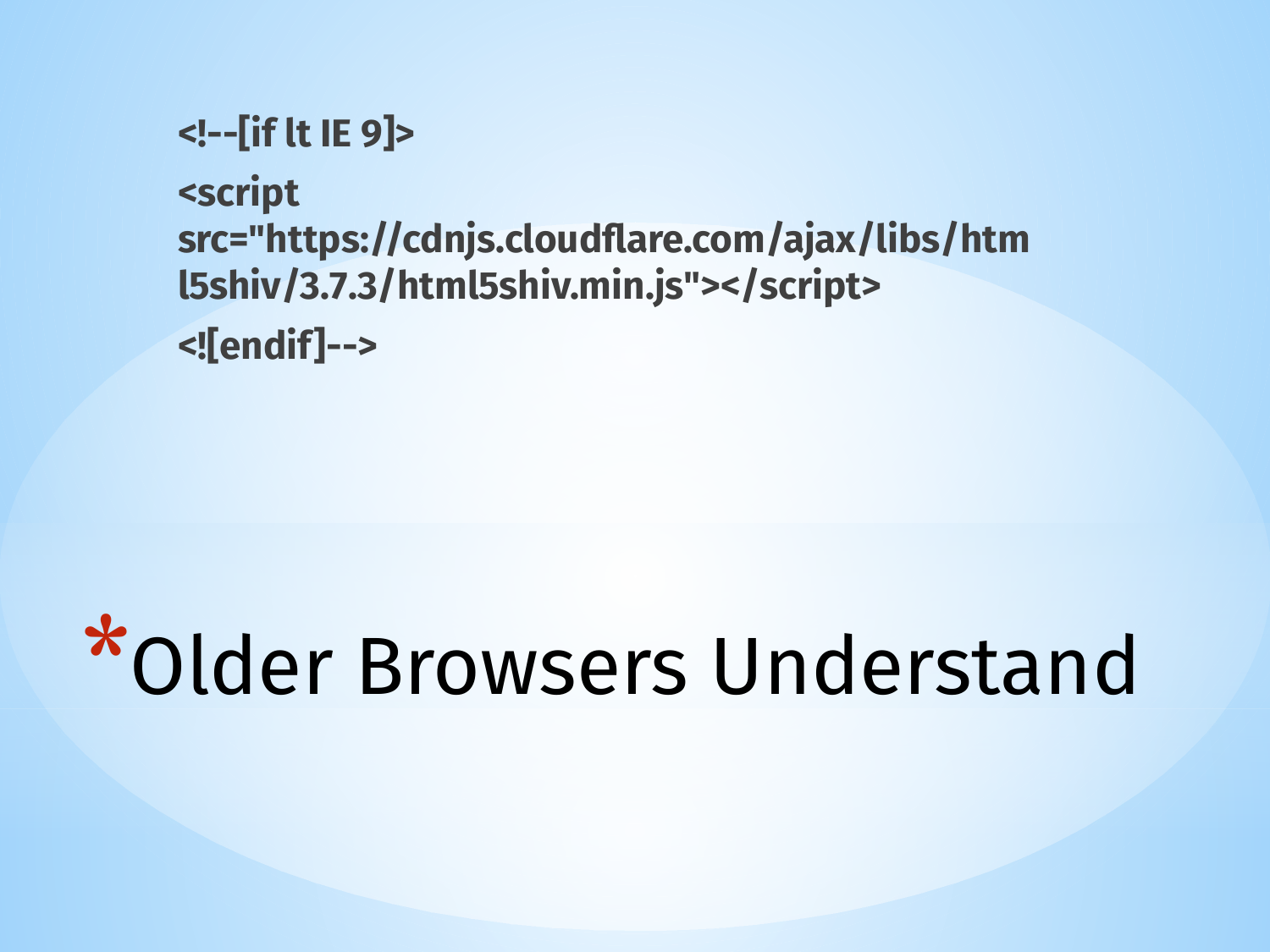

<!--[if lt IE 9]>
<script src="https://cdnjs.cloudflare.com/ajax/libs/html5shiv/3.7.3/html5shiv.min.js"></script>
<![endif]-->
# Older Browsers Understand